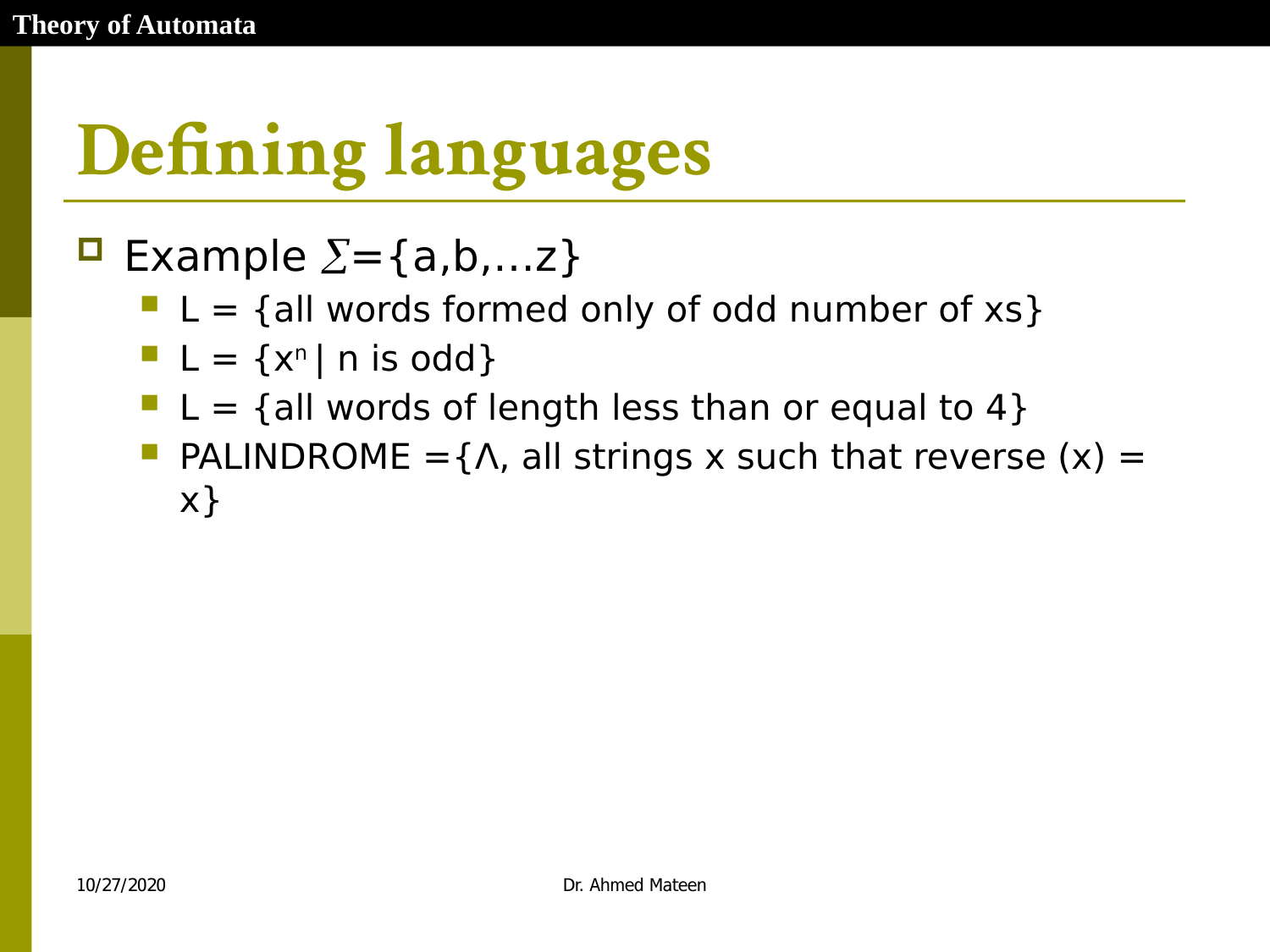

Theory of Automata
# Defining languages
Example ∑={a,b,…z}
L = {all words formed only of odd number of xs}
L = {xn | n is odd}
L = {all words of length less than or equal to 4}
PALINDROME ={Λ, all strings x such that reverse (x) = x}
10/27/2020
Dr. Ahmed Mateen